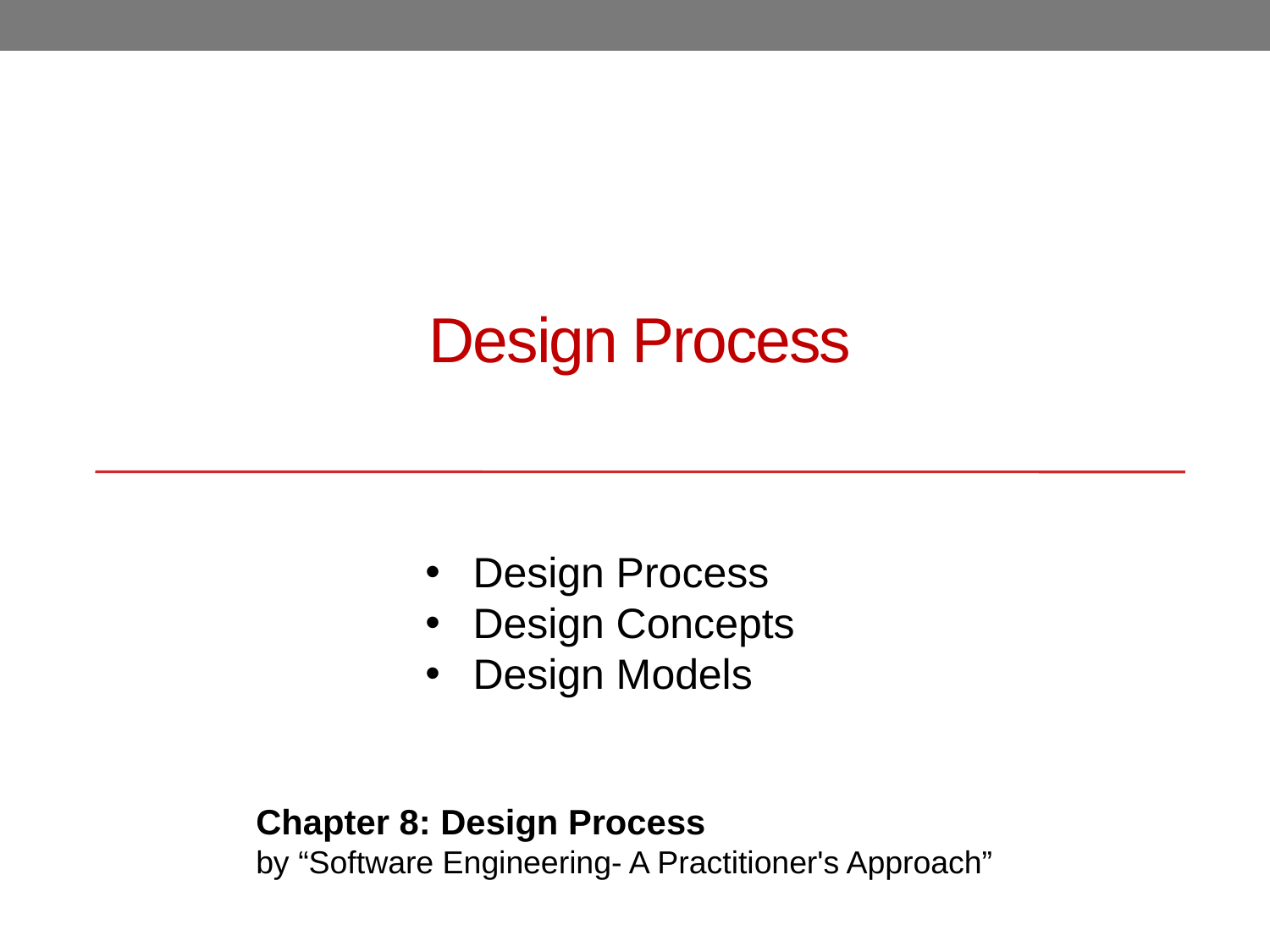

# Design Process
Design Process
Design Concepts
Design Models
Chapter 8: Design Process
by “Software Engineering- A Practitioner's Approach”